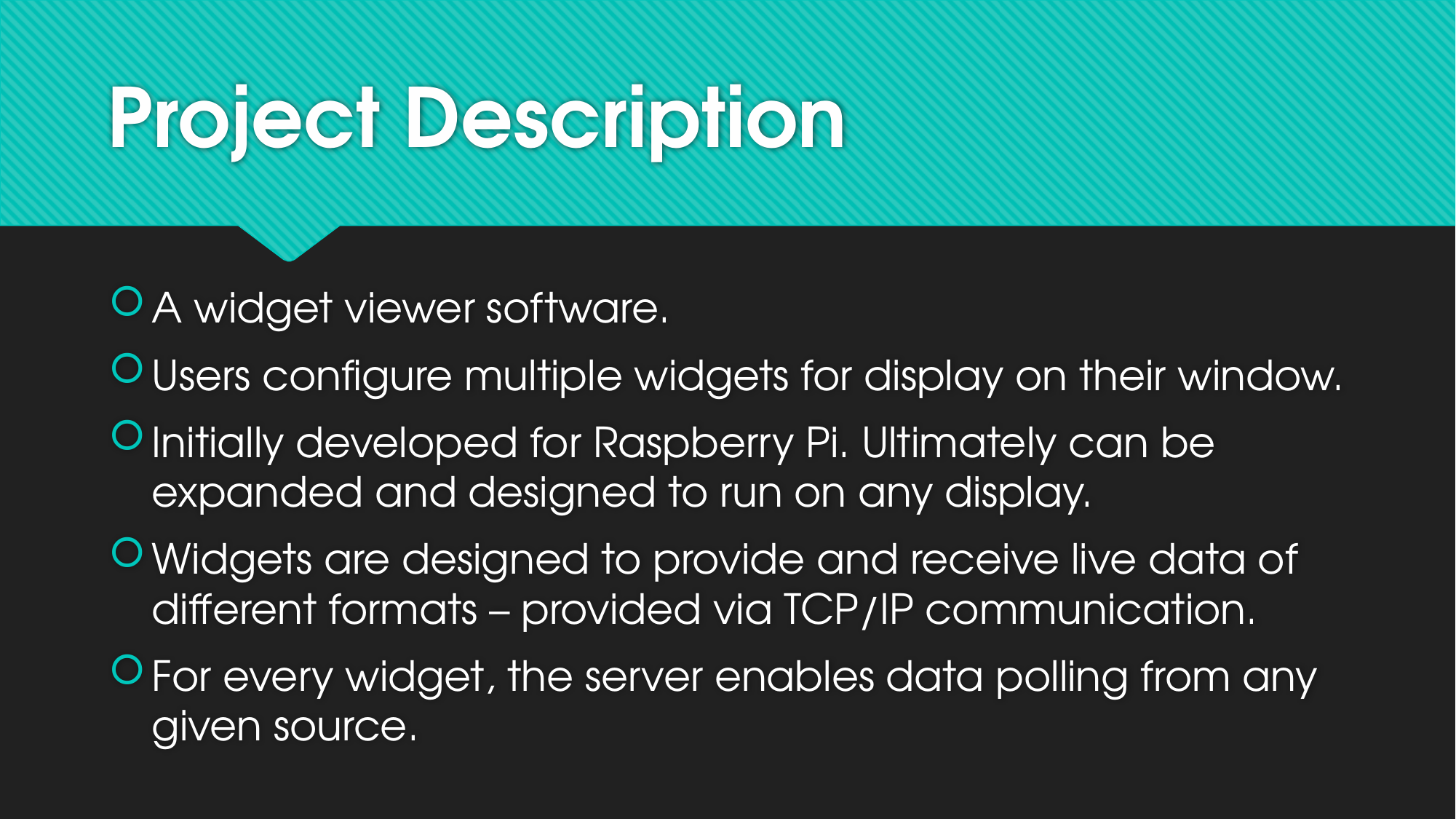

# Project Description
A widget viewer software.
Users configure multiple widgets for display on their window.
Initially developed for Raspberry Pi. Ultimately can be expanded and designed to run on any display.
Widgets are designed to provide and receive live data of different formats – provided via TCP/IP communication.
For every widget, the server enables data polling from any given source.